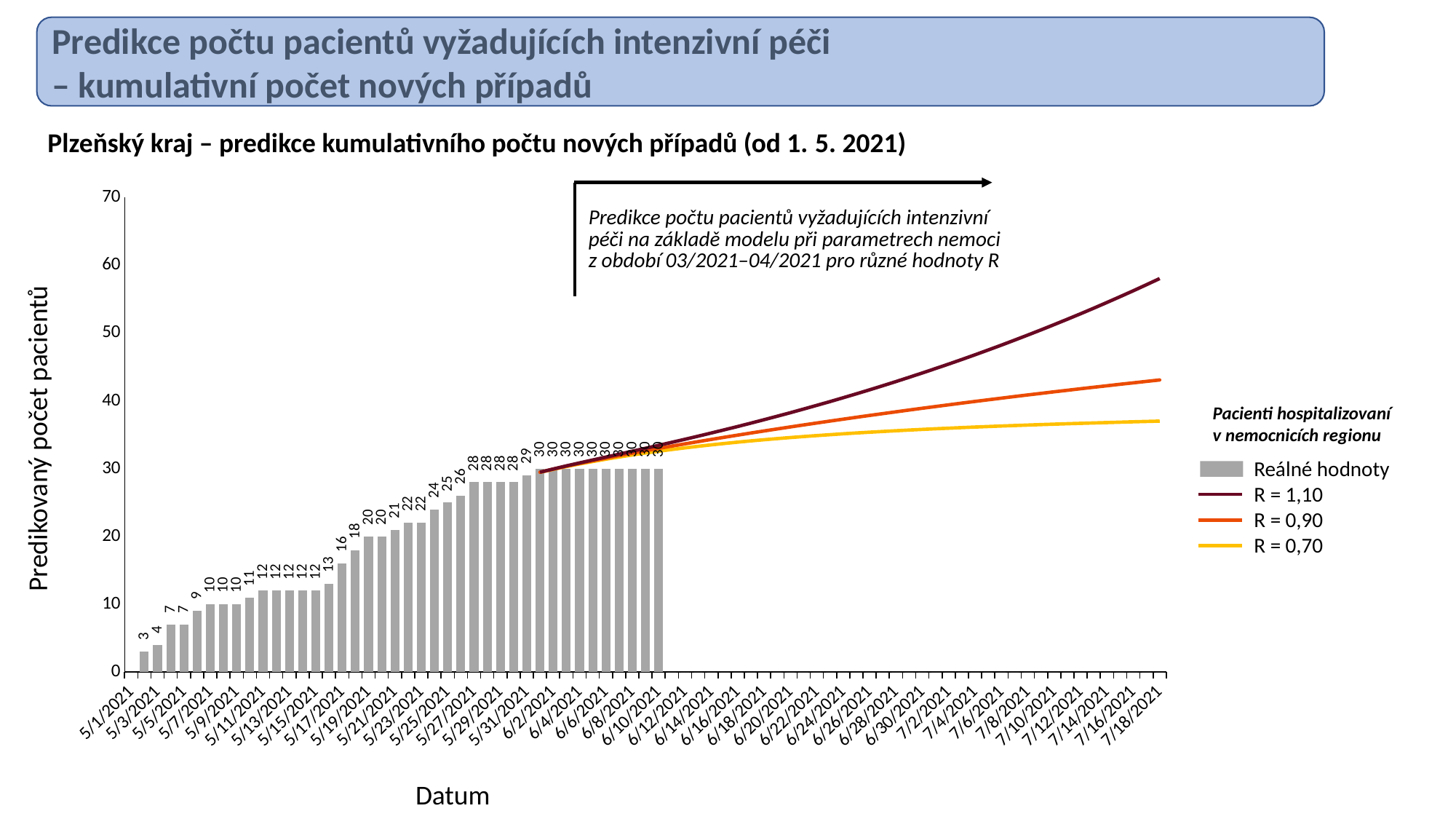

Predikce počtu pacientů vyžadujících intenzivní péči
– kumulativní počet nových případů
Plzeňský kraj – predikce kumulativního počtu nových případů (od 1. 5. 2021)

### Chart

| Category |  |  |  |  |  |
|---|---|---|---|---|---|
| 44317 | 0.0 | None | None | None | None |
| 44318 | 3.0 | None | None | None | None |
| 44319 | 4.0 | None | None | None | None |
| 44320 | 7.0 | None | None | None | None |
| 44321 | 7.0 | None | None | None | None |
| 44322 | 9.0 | None | None | None | None |
| 44323 | 10.0 | None | None | None | None |
| 44324 | 10.0 | None | None | None | None |
| 44325 | 10.0 | None | None | None | None |
| 44326 | 11.0 | None | None | None | None |
| 44327 | 12.0 | None | None | None | None |
| 44328 | 12.0 | None | None | None | None |
| 44329 | 12.0 | None | None | None | None |
| 44330 | 12.0 | None | None | None | None |
| 44331 | 12.0 | None | None | None | None |
| 44332 | 13.0 | None | None | None | None |
| 44333 | 16.0 | None | None | None | None |
| 44334 | 18.0 | None | None | None | None |
| 44335 | 20.0 | None | None | None | None |
| 44336 | 20.0 | None | None | None | None |
| 44337 | 21.0 | None | None | None | None |
| 44338 | 22.0 | None | None | None | None |
| 44339 | 22.0 | None | None | None | None |
| 44340 | 24.0 | None | None | None | None |
| 44341 | 25.0 | None | None | None | None |
| 44342 | 26.0 | None | None | None | None |
| 44343 | 28.0 | None | None | None | None |
| 44344 | 28.0 | None | None | None | None |
| 44345 | 28.0 | None | None | None | None |
| 44346 | 28.0 | None | None | None | None |
| 44347 | 29.0 | None | None | None | None |
| 44348 | 30.0 | 29.47251635881862 | None | 29.481359106057933 | 29.49020185329718 |
| 44349 | 30.0 | 29.911744068364136 | None | 29.937056374123408 | 29.962614311750276 |
| 44350 | 30.0 | 30.324009950222948 | None | 30.372171572288334 | 30.42066786615639 |
| 44351 | 30.0 | 30.708467524266688 | None | 30.785080329424478 | 30.86185346207683 |
| 44352 | 30.0 | 31.066991997013012 | None | 31.17853184556205 | 31.291195920359264 |
| 44353 | 30.0 | 31.407940427676216 | None | 31.562138458713946 | 31.72002547742187 |
| 44354 | 30.0 | 31.731063789756522 | None | 31.937061592286234 | 32.1515112204405 |
| 44355 | 30.0 | 32.03360999427044 | None | 32.300768274590084 | 32.58428545267992 |
| 44356 | 30.0 | 32.31868931660379 | None | 32.655393732656364 | 33.01911471736017 |
| 44357 | 30.0 | 32.58851525567379 | None | 33.00268892158185 | 33.457447678924225 |
| 44358 | 0.0 | 32.84179740477403 | None | 33.34097605689681 | 33.898722469412306 |
| 44359 | 0.0 | 33.08224365347354 | None | 33.67432396118931 | 34.34829172894634 |
| 44360 | 0.0 | 33.3100565577116 | None | 34.00291118647886 | 34.80716928682833 |
| 44361 | 0.0 | 33.52633933105239 | None | 34.32718732095583 | 35.27534443428873 |
| 44362 | 0.0 | 33.73109976095602 | None | 34.64651888329643 | 35.752196022808285 |
| 44363 | 0.0 | 33.92446273975686 | None | 34.96015877328203 | 36.23655306085072 |
| 44364 | 0.0 | 34.1074374761159 | None | 35.26881312337224 | 36.73001013098112 |
| 44365 | 0.0 | 34.280522313352954 | None | 35.57284851503706 | 37.23321319234194 |
| 44366 | 0.0 | 34.444590824474005 | None | 35.87243884236122 | 37.74657047439626 |
| 44367 | 0.0 | 34.60089849928477 | None | 36.168426504467874 | 38.27108896780418 |
| 44368 | 0.0 | 34.749554981940086 | None | 36.4608353320678 | 38.80622273714126 |
| 44369 | 0.0 | 34.89071704472271 | None | 36.74906824707514 | 39.35142918973601 |
| 44370 | 0.0 | 35.02485464482604 | None | 37.03319087898416 | 39.90751661311159 |
| 44371 | 0.0 | 35.152498905355024 | None | 37.31369161582932 | 40.475223972843324 |
| 44372 | 0.0 | 35.274034872808194 | None | 37.590543081733415 | 41.0544864214657 |
| 44373 | 0.0 | 35.389596901640985 | None | 37.863605801218 | 41.6450062048559 |
| 44374 | 0.0 | 35.499881394175276 | None | 38.13313552638692 | 42.24751111108998 |
| 44375 | 0.0 | 35.605263720082576 | None | 38.39948151529039 | 42.86227224720136 |
| 44376 | 0.0 | 35.70607831226872 | None | 38.662347192696984 | 43.48908252142604 |
| 44377 | 0.0 | 35.80238957704308 | None | 38.92197744834266 | 44.12874189804118 |
| 44378 | 0.0 | 35.894490718258155 | None | 39.178346101553956 | 44.78096075336239 |
| 44379 | 0.0 | 35.98263146017717 | None | 39.4315228046076 | 45.44629628222898 |
| 44380 | 0.0 | 36.06723037430156 | None | 39.681539832903454 | 46.124764478221714 |
| 44381 | 0.0 | 36.14827834586256 | None | 39.92843620071998 | 46.816720657600285 |
| 44382 | 0.0 | 36.226153371491456 | None | 40.17248792972998 | 47.52236449310061 |
| 44383 | 0.0 | 36.30104386369325 | None | 40.41356718343337 | 48.24213064025926 |
| 44384 | 0.0 | 36.373355985700016 | None | 40.65167227888629 | 48.97599937307572 |
| 44385 | 0.0 | 36.44282895597778 | None | 40.88706840937948 | 49.72434586164248 |
| 44386 | 0.0 | 36.50998627472886 | None | 41.11961188657618 | 50.48713277613345 |
| 44387 | 0.0 | 36.57478353854659 | None | 41.34953710786317 | 51.264944910071904 |
| 44388 | 0.0 | 36.63730100561202 | None | 41.57670017340797 | 52.05803675740049 |
| 44389 | 0.0 | 36.697857409801564 | None | 41.801325894450244 | 52.86639313455072 |
| 44390 | 0.0 | 36.7563735353083 | None | 42.023243820709894 | 53.69059858770142 |
| 44391 | 0.0 | 36.813353928836634 | None | 42.24268440606826 | 54.530943546578875 |
| 44392 | 0.0 | 36.86853155233541 | None | 42.459718187832216 | 55.38740327896451 |
| 44393 | 0.0 | 36.922141999767454 | None | 42.67415838177724 | 56.26035451098118 |
| 44394 | 0.0 | 36.97404053711819 | None | 42.886451745600745 | 57.15026389573258 |
| 44395 | 0.0 | 37.02470914897922 | None | 43.096269839113454 | 58.057385408633884 |
|  | None | None | None | None | None |
|  | None | None | None | None | None |
|  | None | None | None | None | None |
|  | None | None | None | None | None |
|  | None | None | None | None | None |
|  | None | None | None | None | None |
|  | None | None | None | None | None |
|  | None | None | None | None | None |
|  | None | None | None | None | None |
|  | None | None | None | None | None |
|  | None | None | None | None | None |
|  | None | None | None | None | None |
|  | None | None | None | None | None |
|  | None | None | None | None | None |
|  | None | None | None | None | None |
|  | None | None | None | None | None |
|  | None | None | None | None | None |
|  | None | None | None | None | None |
|  | None | None | None | None | None |
|  | None | None | None | None | None |
|  | None | None | None | None | None |
|  | None | None | None | None | None |
|  | None | None | None | None | None |
|  | None | None | None | None | None |
|  | None | None | None | None | None |
|  | None | None | None | None | None |
|  | None | None | None | None | None |
|  | None | None | None | None | None |
|  | None | None | None | None | None |
|  | None | None | None | None | None |
|  | None | None | None | None | None |
|  | None | None | None | None | None |
|  | None | None | None | None | None |
|  | None | None | None | None | None |
|  | None | None | None | None | None |
|  | None | None | None | None | None |
|  | None | None | None | None | None |
|  | None | None | None | None | None |
|  | None | None | None | None | None |
|  | None | None | None | None | None |
|  | None | None | None | None | None |
|  | None | None | None | None | None |
|  | None | None | None | None | None |
|  | None | None | None | None | None |
|  | None | None | None | None | None |
|  | None | None | None | None | None |
|  | None | None | None | None | None |
|  | None | None | None | None | None |
|  | None | None | None | None | None |
|  | None | None | None | None | None |
|  | None | None | None | None | None |
|  | None | None | None | None | None |
|  | None | None | None | None | None |
|  | None | None | None | None | None |
|  | None | None | None | None | None |
|  | None | None | None | None | None |
|  | None | None | None | None | None |
|  | None | None | None | None | None |
|  | None | None | None | None | None |
|  | None | None | None | None | None |
|  | None | None | None | None | None |
|  | None | None | None | None | None |
|  | None | None | None | None | None |
|  | None | None | None | None | None |
|  | None | None | None | None | None |
|  | None | None | None | None | None |
|  | None | None | None | None | None |
|  | None | None | None | None | None |
|  | None | None | None | None | None |
|  | None | None | None | None | None |
|  | None | None | None | None | None |
|  | None | None | None | None | None |
|  | None | None | None | None | None |
|  | None | None | None | None | None |
|  | None | None | None | None | None |
|  | None | None | None | None | None |
|  | None | None | None | None | None |
|  | None | None | None | None | None |
|  | None | None | None | None | None |
|  | None | None | None | None | None |
|  | None | None | None | None | None |
|  | None | None | None | None | None |
|  | None | None | None | None | None |
|  | None | None | None | None | None |
|  | None | None | None | None | None |
|  | None | None | None | None | None |
|  | None | None | None | None | None |
|  | None | None | None | None | None |
|  | None | None | None | None | None |
|  | None | None | None | None | None |
|  | None | None | None | None | None |
|  | None | None | None | None | None |
|  | None | None | None | None | None |
|  | None | None | None | None | None |
|  | None | None | None | None | None |
|  | None | None | None | None | None |
|  | None | None | None | None | None |
|  | None | None | None | None | None |
|  | None | None | None | None | None |
|  | None | None | None | None | None |
|  | None | None | None | None | None |
|  | None | None | None | None | None |
| Predikce počtu pacientů vyžadujících intenzivní péči na základě modelu při parametrech nemoci z období 03/2021–04/2021 pro různé hodnoty R |
| --- |
Pacienti hospitalizovaní v nemocnicích regionu
Predikovaný počet pacientů
Reálné hodnoty
R = 1,10
R = 0,90
R = 0,70

Datum